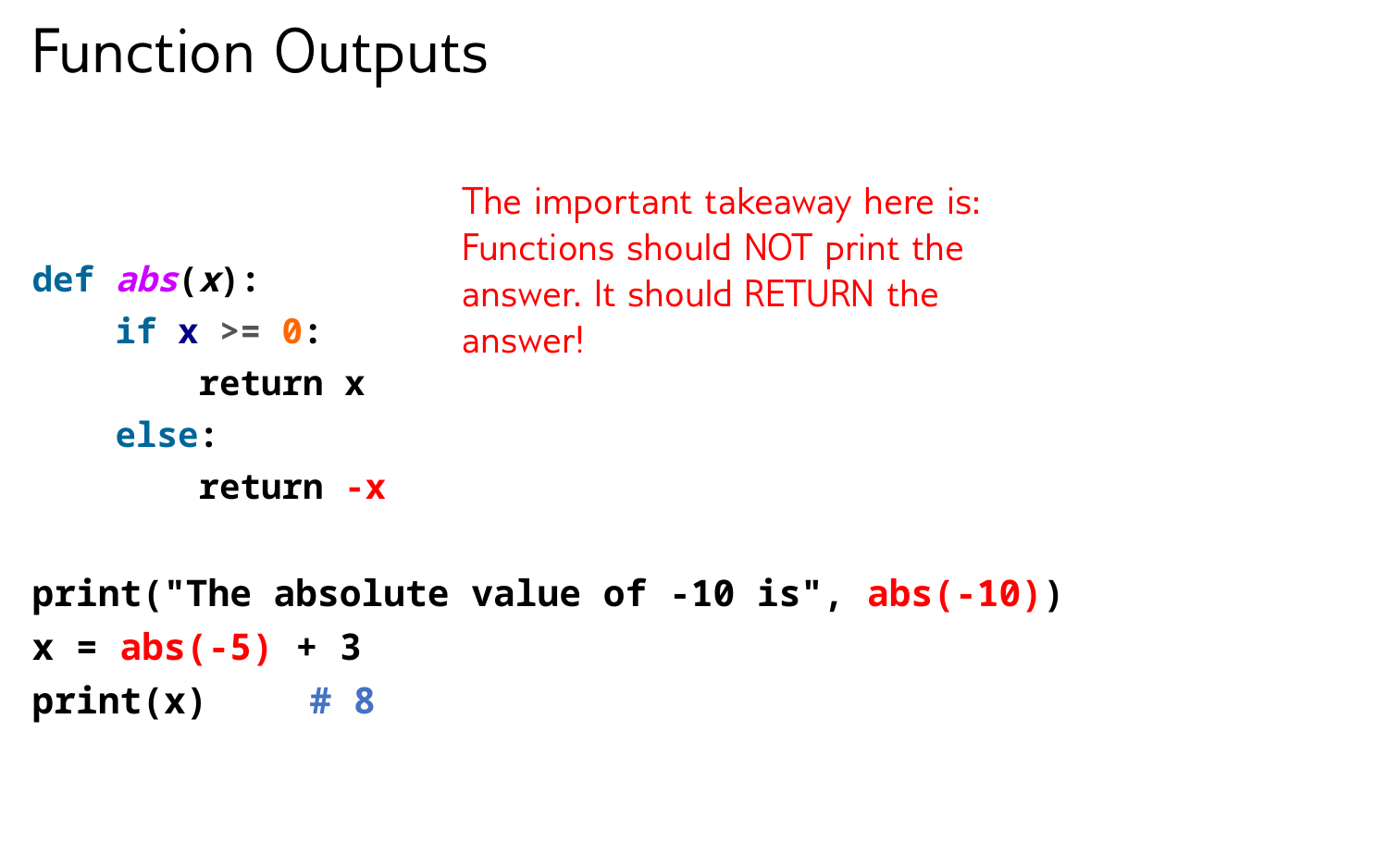

# Function Outputs

def abs(x):
    if x >= 0:
        return x
    else:
        return -x

print("The absolute value of -10 is", abs(-10))
x = abs(-5) + 3
print(x)	# 8
The important takeaway here is:
Functions should NOT print the answer. It should RETURN the answer!